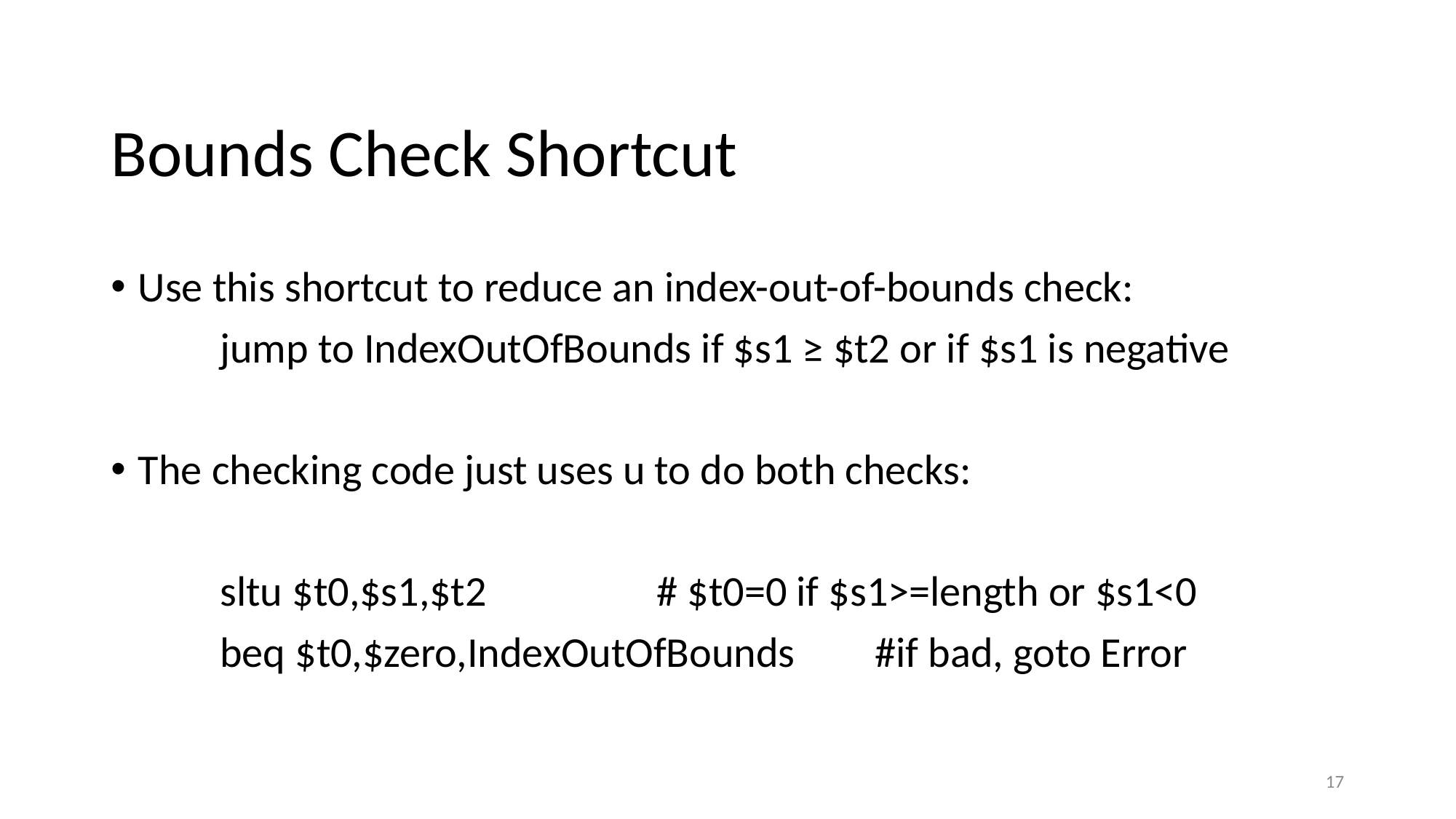

# Bounds Check Shortcut

Use this shortcut to reduce an index-out-of-bounds check:
	jump to IndexOutOfBounds if $s1 ≥ $t2 or if $s1 is negative

The checking code just uses u to do both checks:

	sltu $t0,$s1,$t2 		# $t0=0 if $s1>=length or $s1<0
	beq $t0,$zero,IndexOutOfBounds 	#if bad, goto Error
17